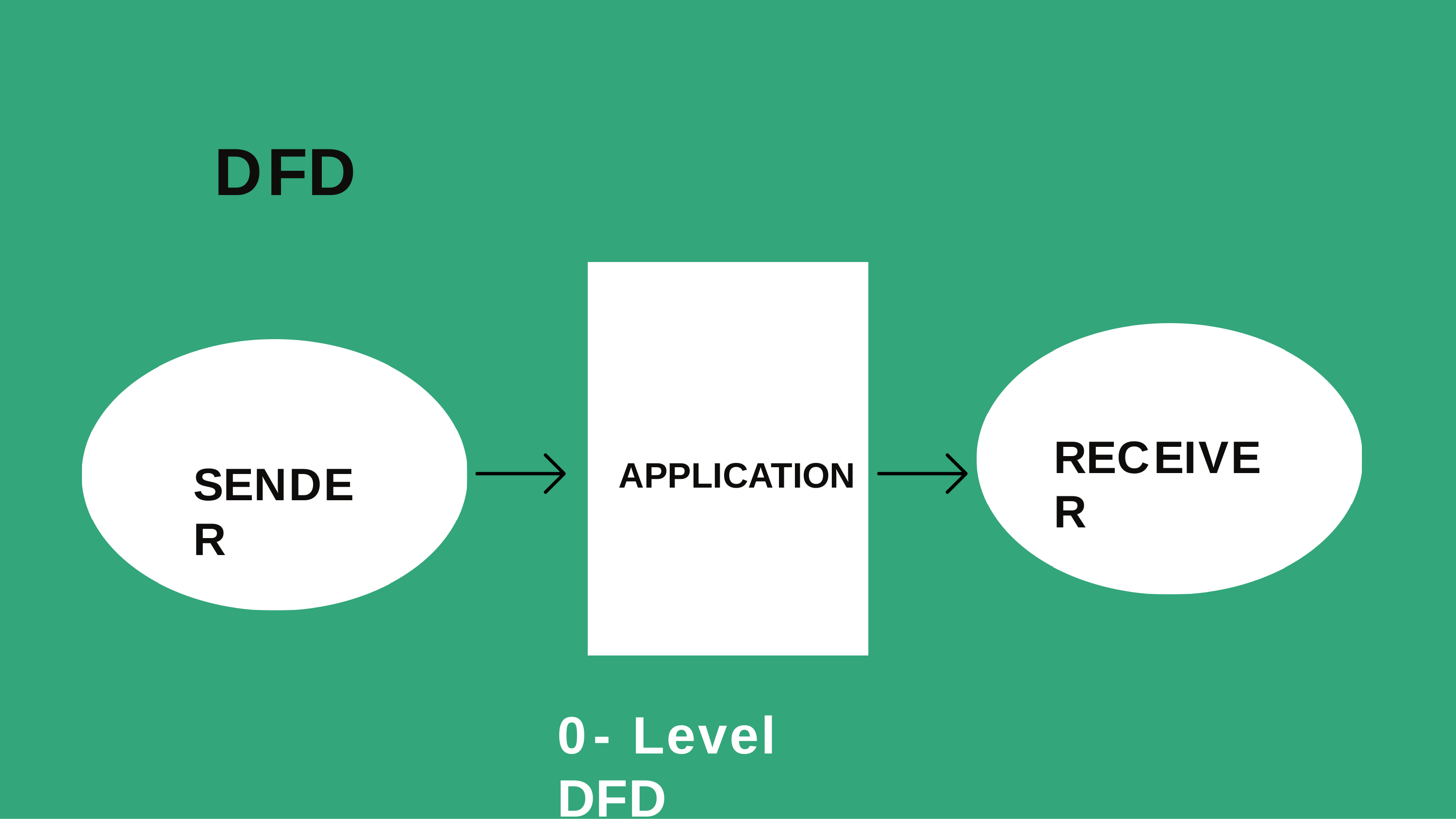

# DFD

RECEIVER
APPLICATION

SENDER
0- Level DFD